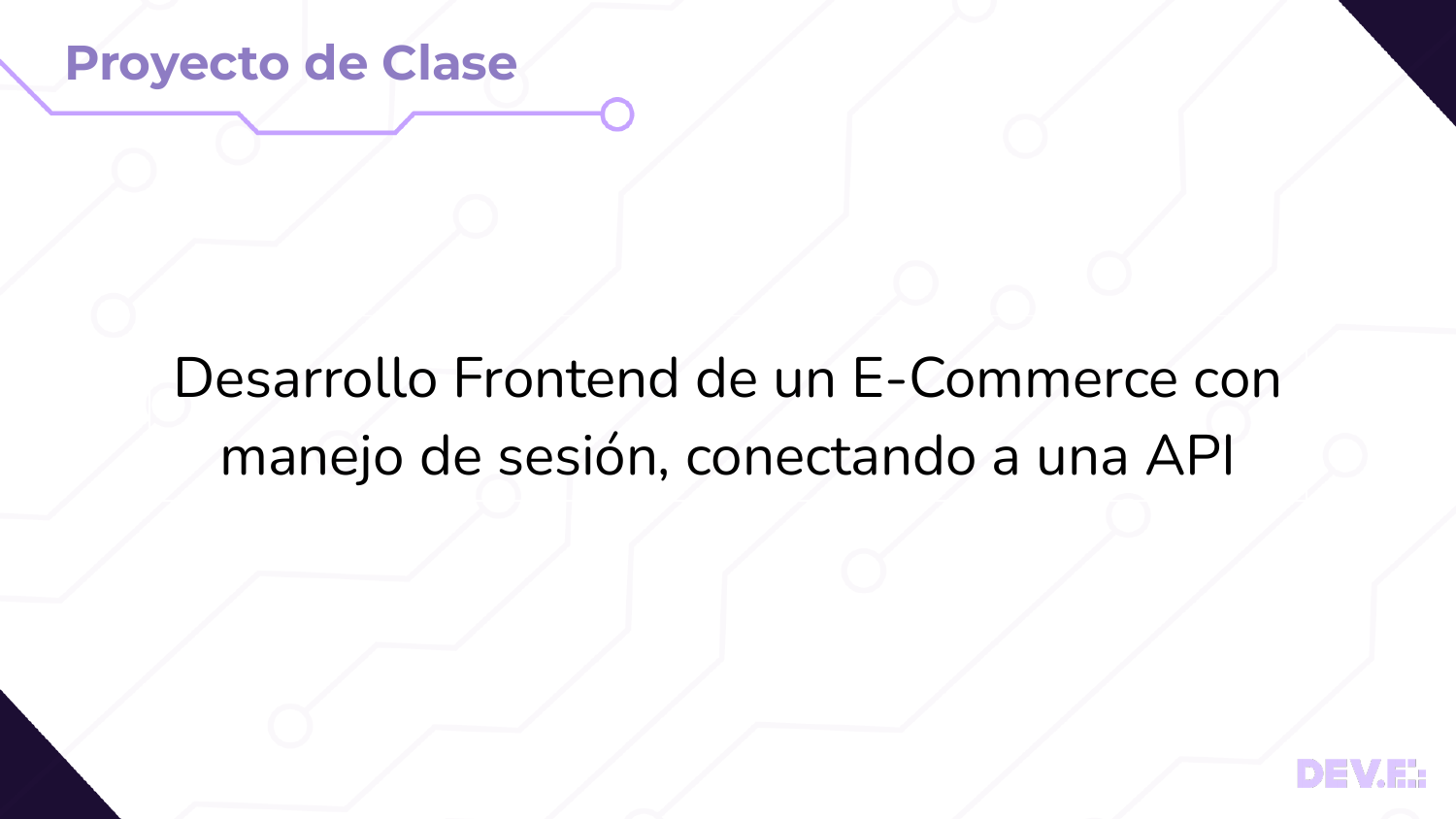

# Proyecto de Clase

Desarrollo Frontend de un E-Commerce con manejo de sesión, conectando a una API